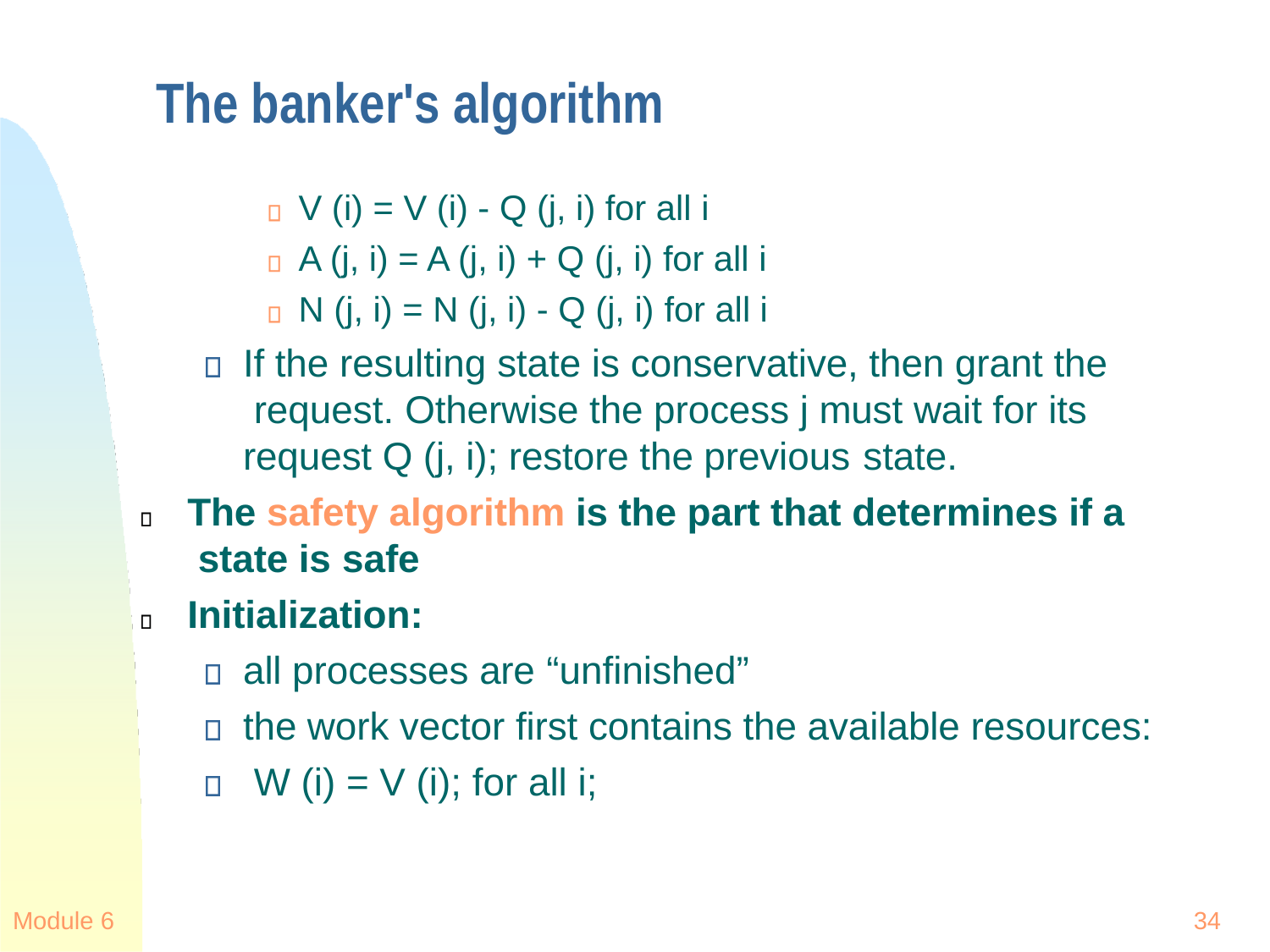

# The banker's algorithm
V (i) = V (i) - Q (j, i) for all i
A (j, i) = A (j, i) + Q (j, i) for all i
N (j, i) = N (j, i) - Q (j, i) for all i
If the resulting state is conservative, then grant the  request. Otherwise the process j must wait for its  request Q (j, i); restore the previous state.
The safety algorithm is the part that determines if a  state is safe
Initialization:
all processes are “unfinished”
the work vector first contains the available resources:  W (i) = V (i); for all i;

Module 6
34